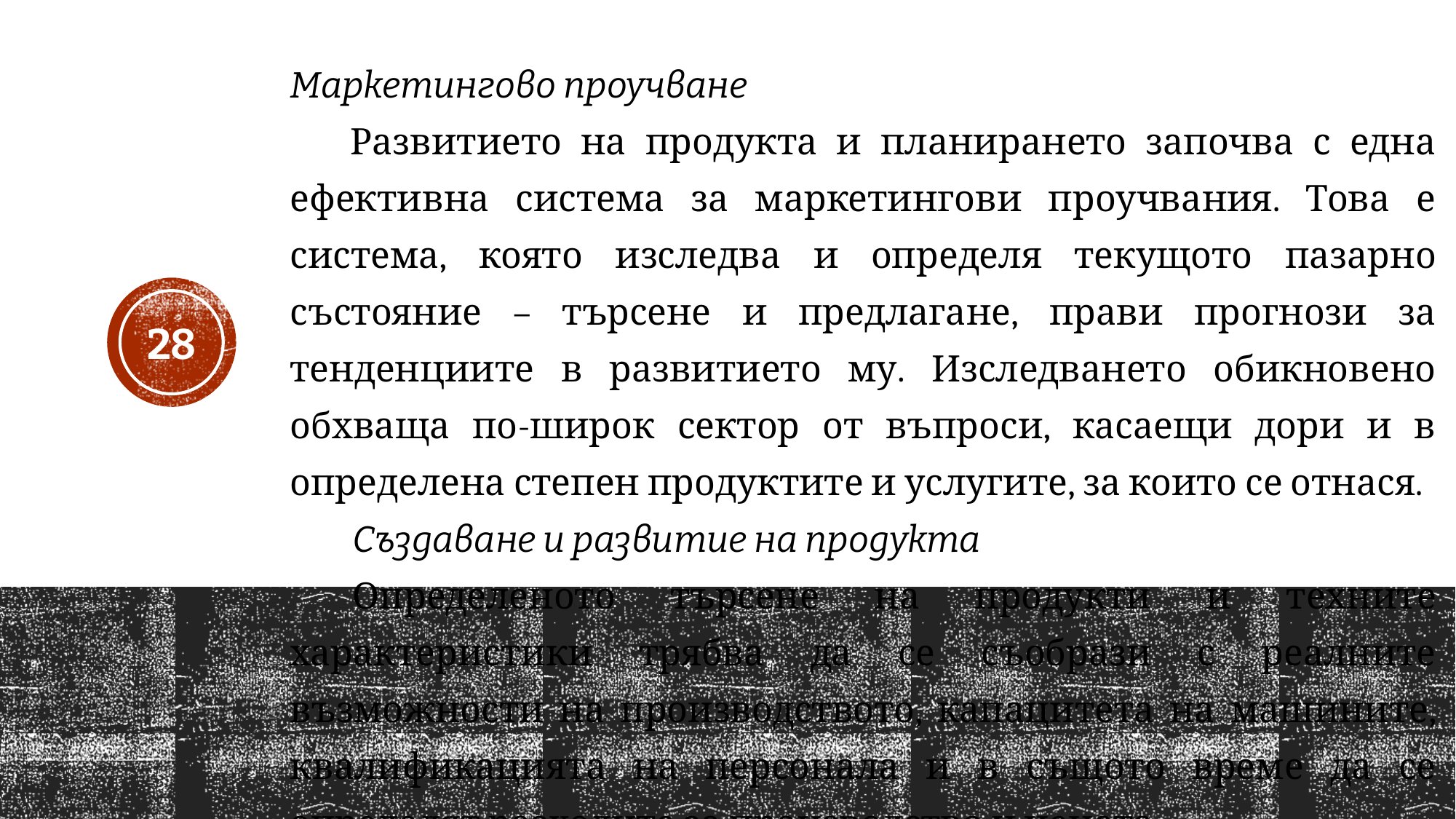

Маркетингово проучване
 Развитието на продукта и планирането започва с една ефективна система за маркетингови проучвания. Това е система, която изследва и определя текущото пазарно състояние – търсене и предлагане, прави прогнози за тенденциите в развитието му. Изследването обикновено обхваща по-широк сектор от въпроси, касаещи дори и в определена степен продуктите и услугите, за които се отнася.
 Създаване и развитие на продукта
 Определеното търсене на продукти и техните характеристики трябва да се съобрази с реалните възможности на производството, капацитета на машините, квалификацията на персонала и в същото време да се определят разходите за производство и цената.
28